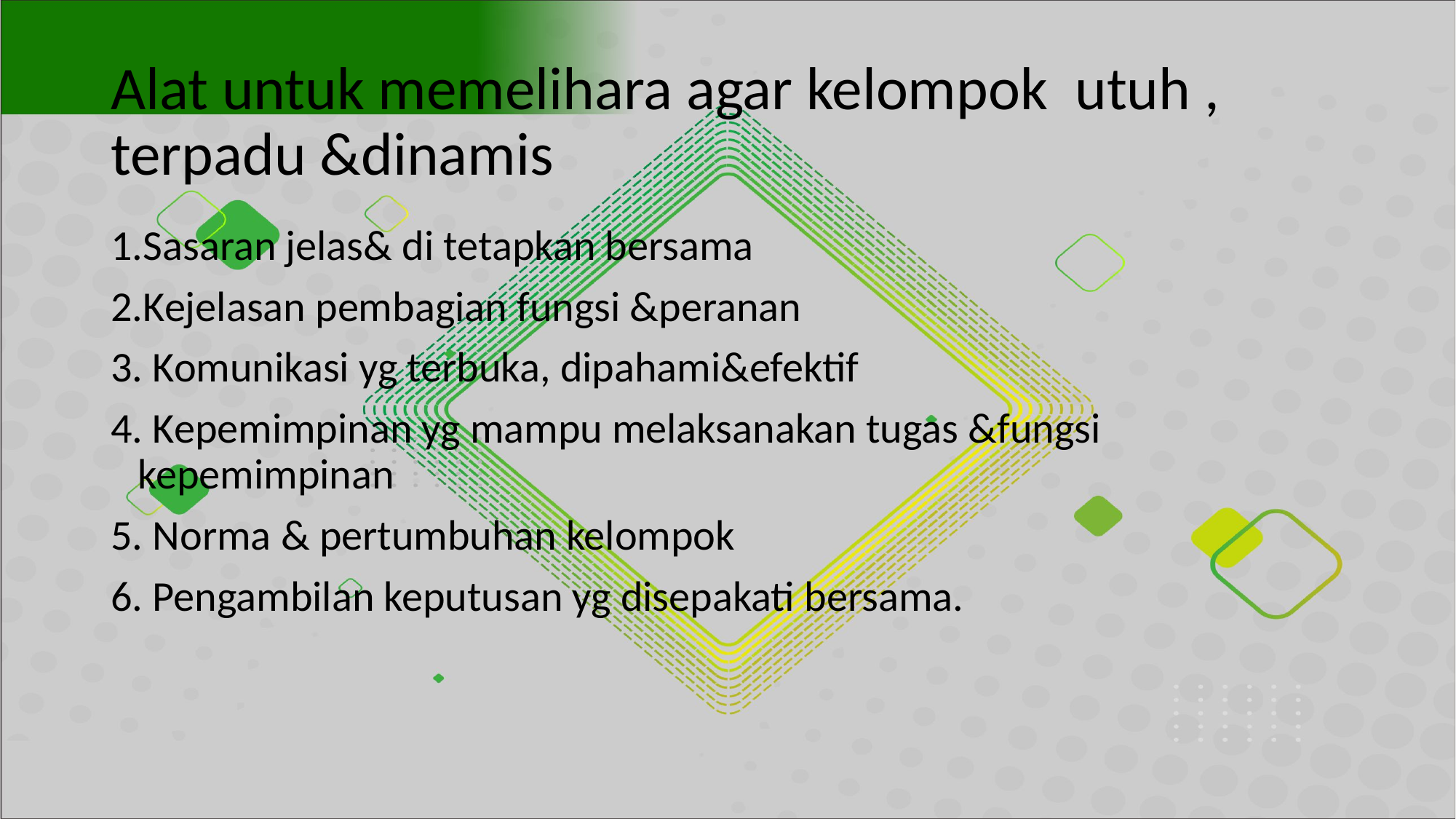

# Alat untuk memelihara agar kelompok  utuh , terpadu &dinamis
1.Sasaran jelas& di tetapkan bersama
2.Kejelasan pembagian fungsi &peranan
3. Komunikasi yg terbuka, dipahami&efektif
4. Kepemimpinan yg mampu melaksanakan tugas &fungsi kepemimpinan
5. Norma & pertumbuhan kelompok
6. Pengambilan keputusan yg disepakati bersama.